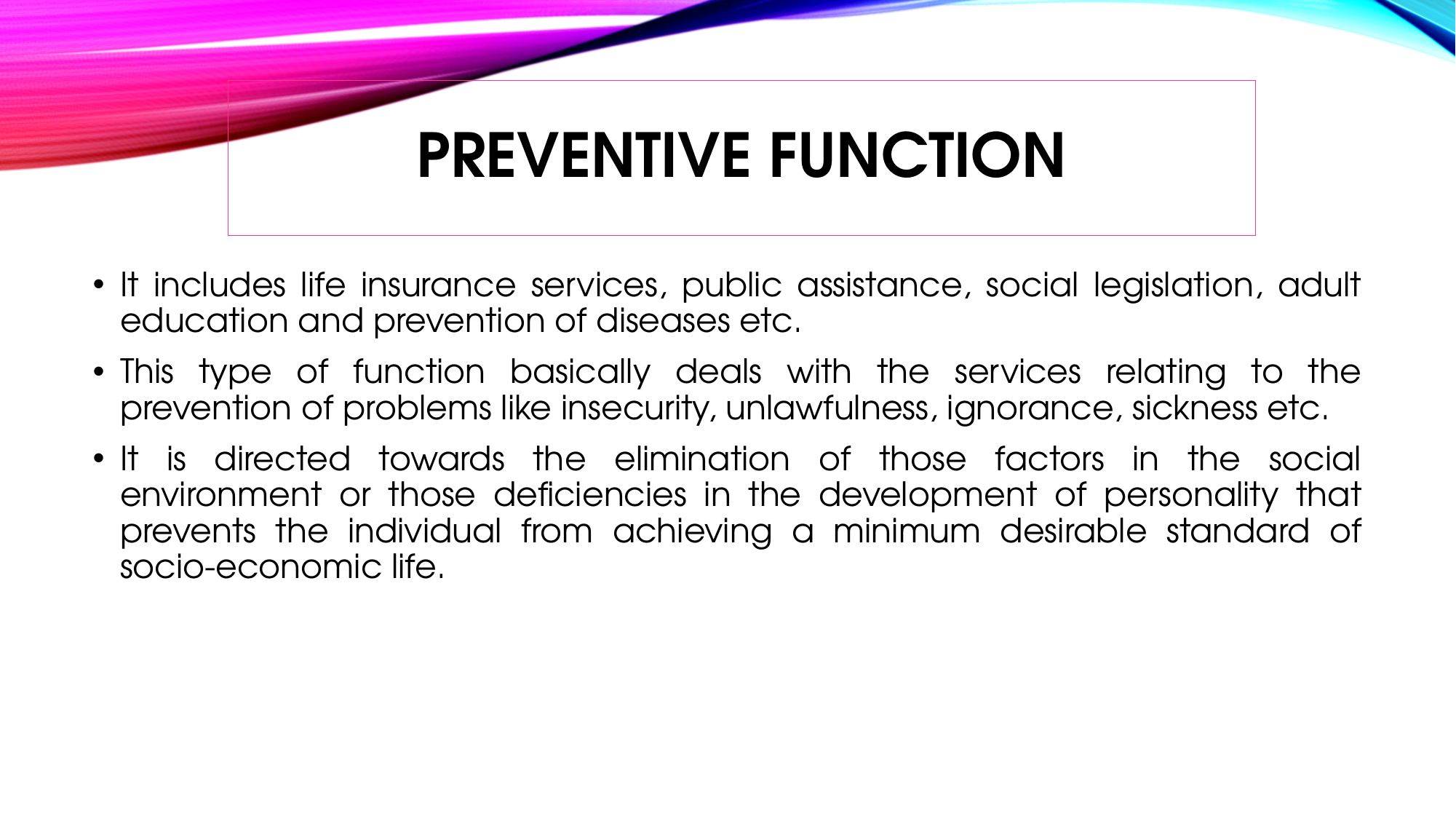

# PREVENTIVE FUNCTION
It includes life insurance services, public assistance, social legislation, adult education and prevention of diseases etc.
This type of function basically deals with the services relating to the prevention of problems like insecurity, unlawfulness, ignorance, sickness etc.
It is directed towards the elimination of those factors in the social environment or those deficiencies in the development of personality that prevents the individual from achieving a minimum desirable standard of socio-economic life.